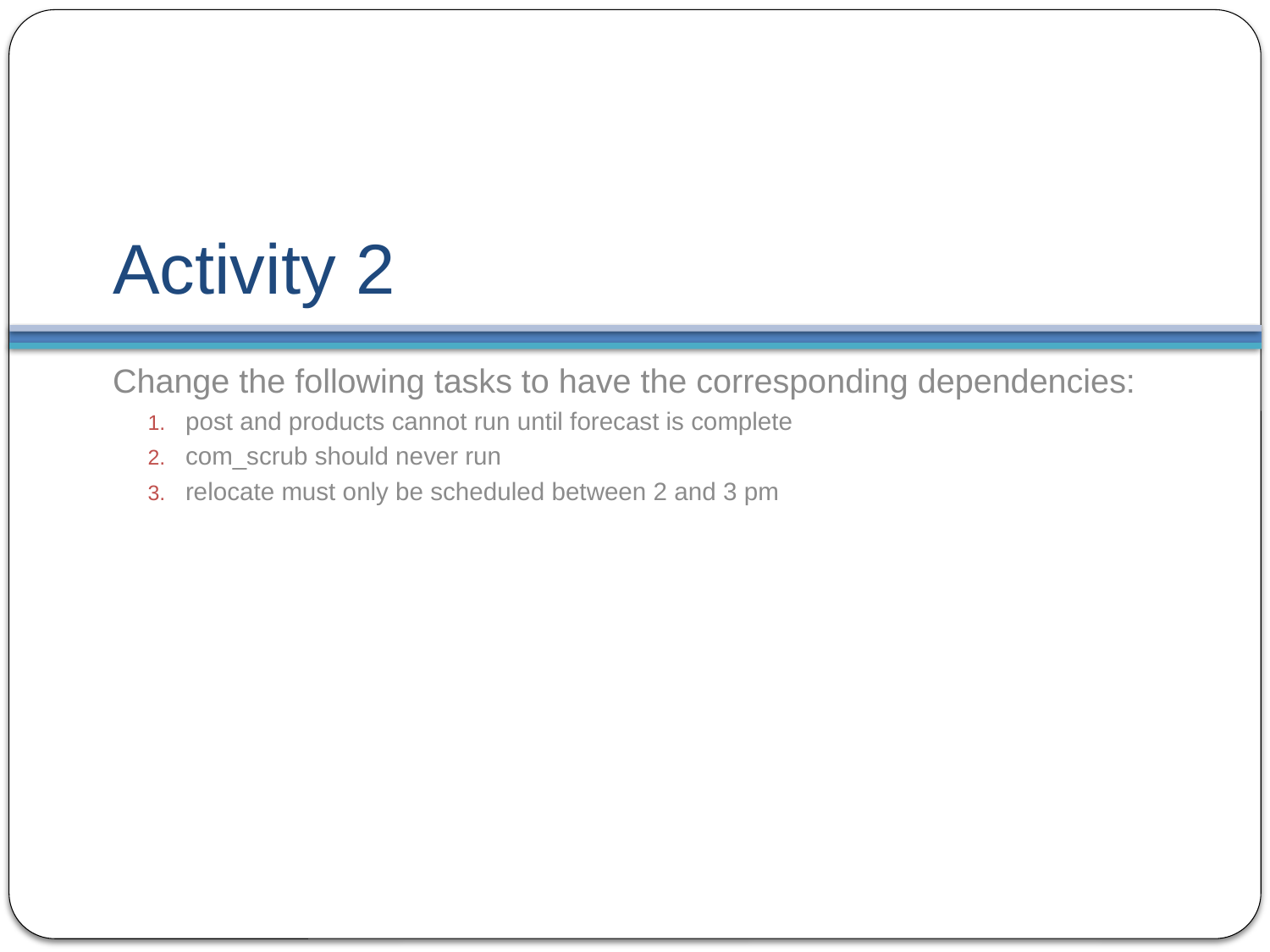

# Activity 2
Change the following tasks to have the corresponding dependencies:
post and products cannot run until forecast is complete
com_scrub should never run
relocate must only be scheduled between 2 and 3 pm